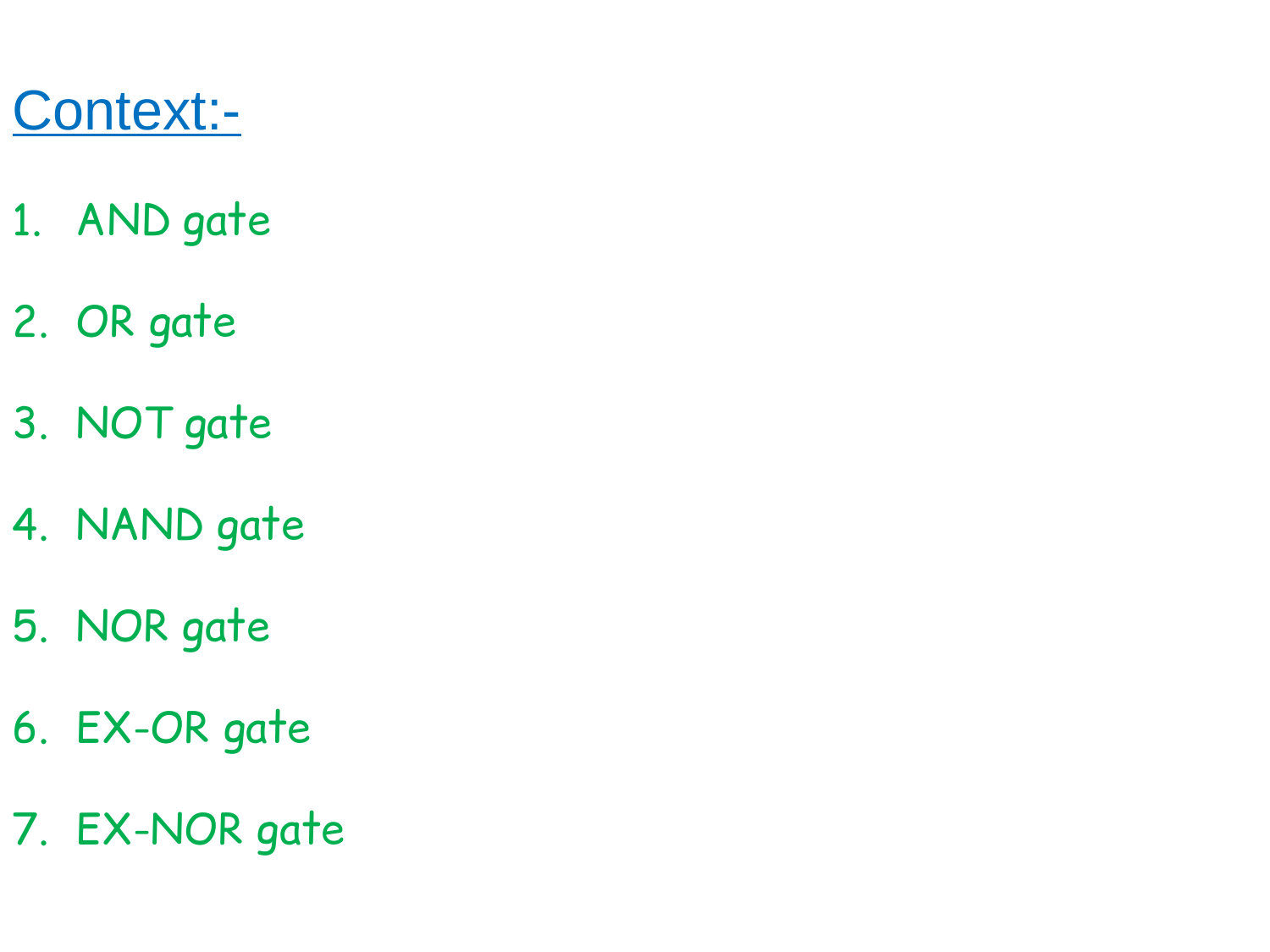

Context:-
AND gate
OR gate
NOT gate
NAND gate
NOR gate
EX-OR gate
EX-NOR gate